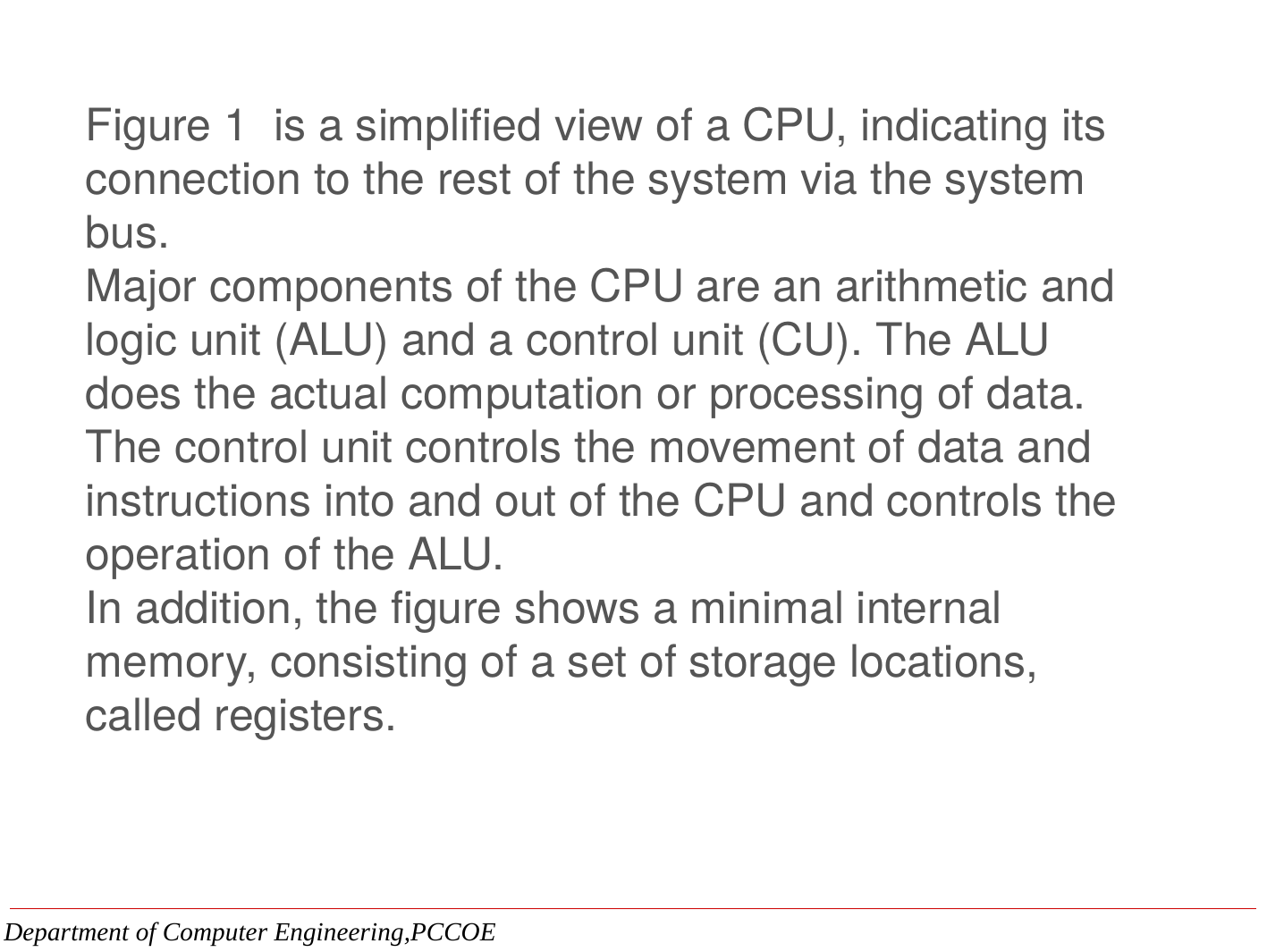

Figure 1  is a simplified view of a CPU, indicating its connection to the rest of the system via the system bus.
Major components of the CPU are an arithmetic and logic unit (ALU) and a control unit (CU). The ALU does the actual computation or processing of data.
The con­trol unit controls the movement of data and instructions into and out of the CPU and controls the operation of the ALU.
In addition, the figure shows a minimal internal memory, consisting of a set of storage locations, called registers.
Department of Computer Engineering,PCCOE